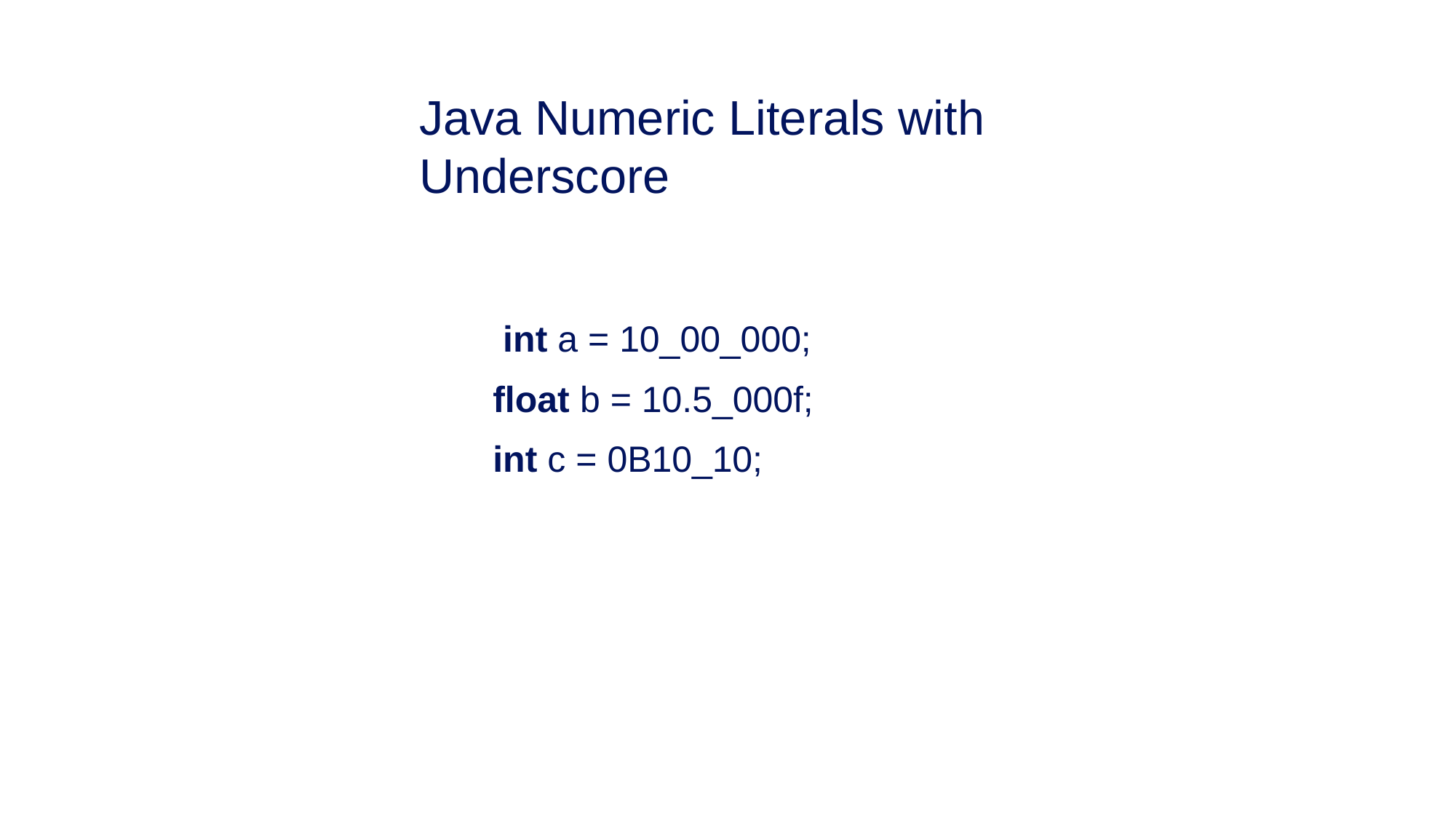

Java Numeric Literals with Underscore

       int a = 10_00_000;
      float b = 10.5_000f;
      int c = 0B10_10;